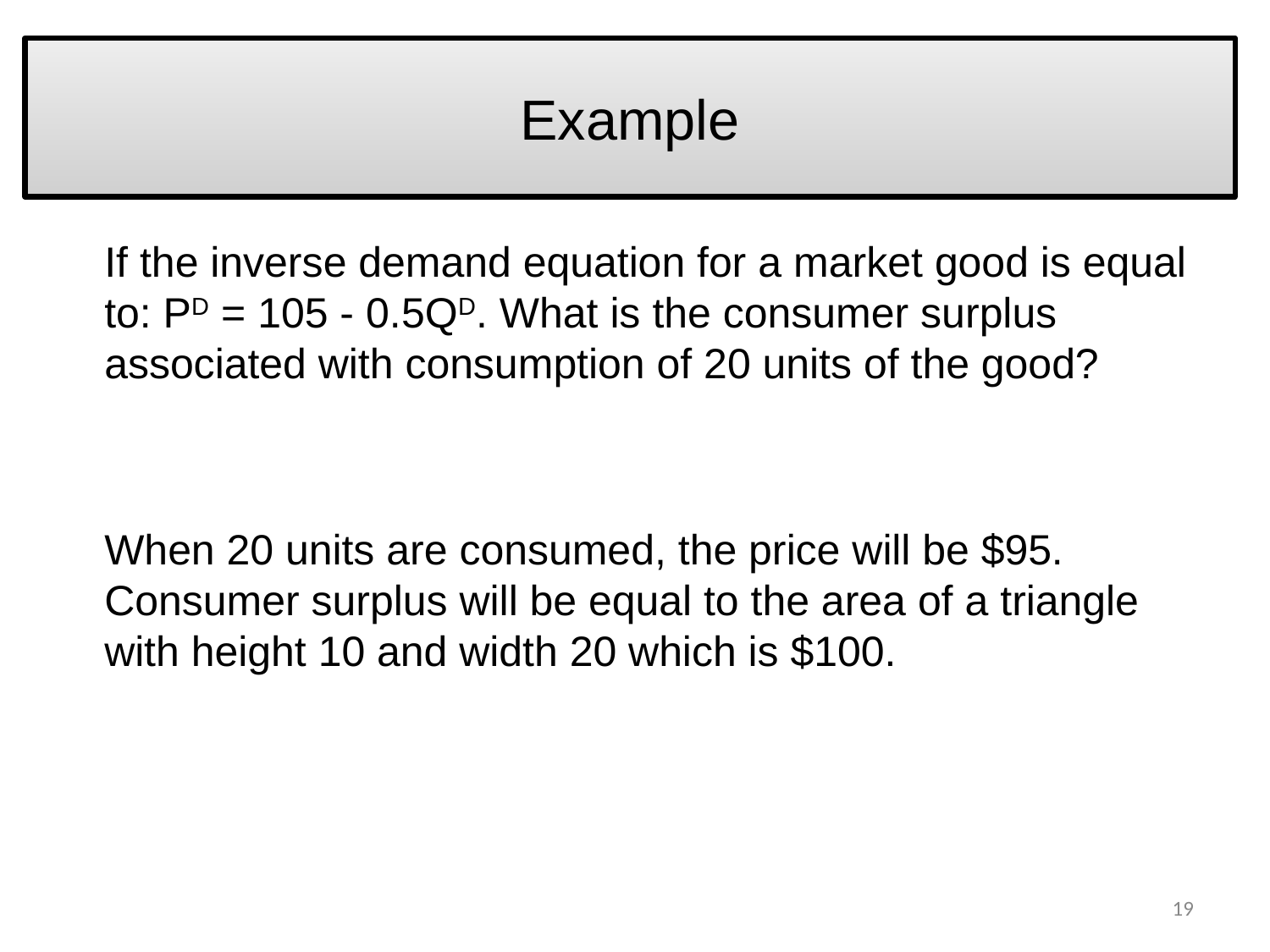

# Example
If the inverse demand equation for a market good is equal to: PD = 105 - 0.5QD. What is the consumer surplus associated with consumption of 20 units of the good?

When 20 units are consumed, the price will be $95. Consumer surplus will be equal to the area of a triangle with height 10 and width 20 which is $100.

19